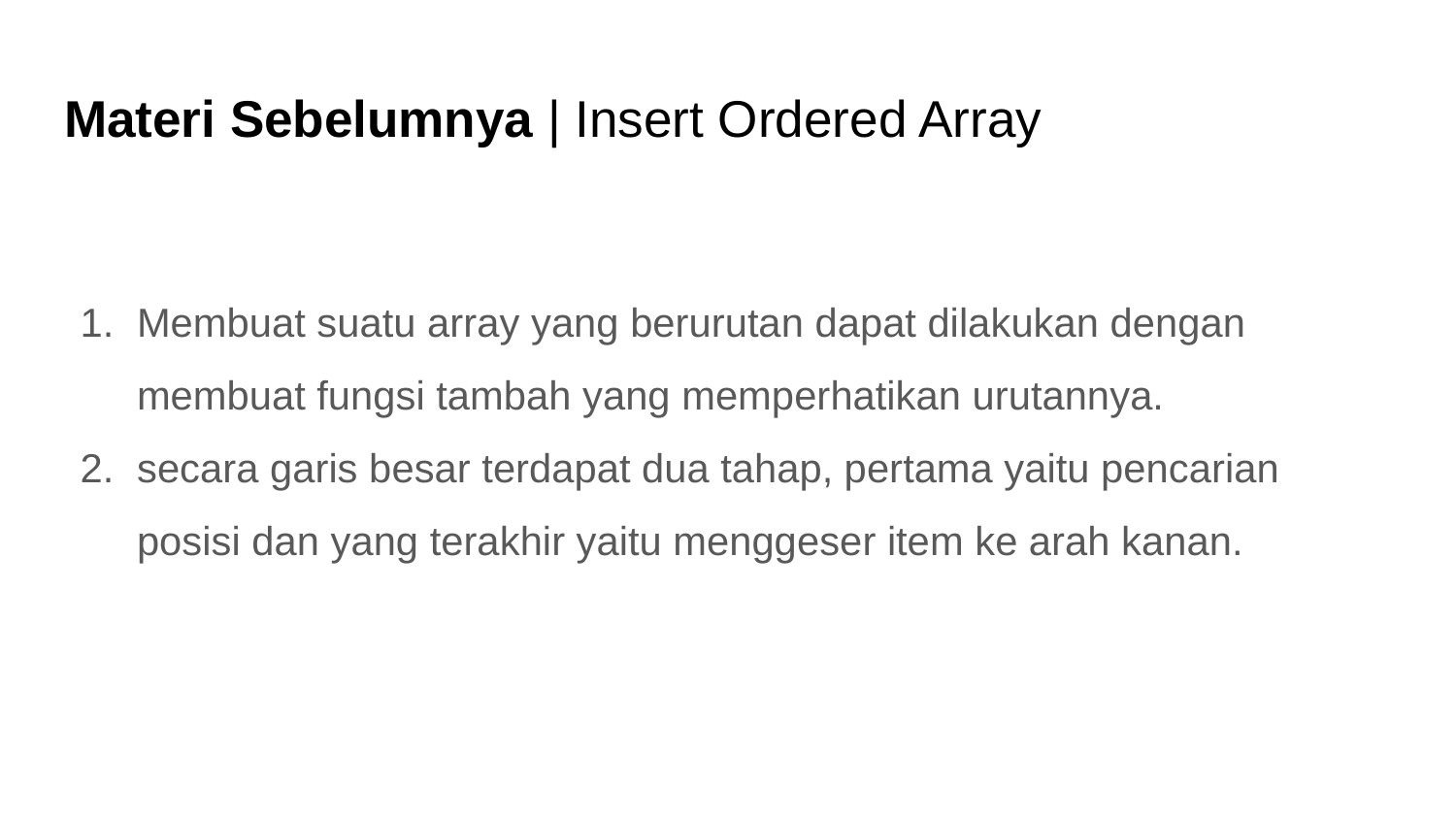

# Materi Sebelumnya | Insert Ordered Array
Membuat suatu array yang berurutan dapat dilakukan dengan membuat fungsi tambah yang memperhatikan urutannya.
secara garis besar terdapat dua tahap, pertama yaitu pencarian posisi dan yang terakhir yaitu menggeser item ke arah kanan.